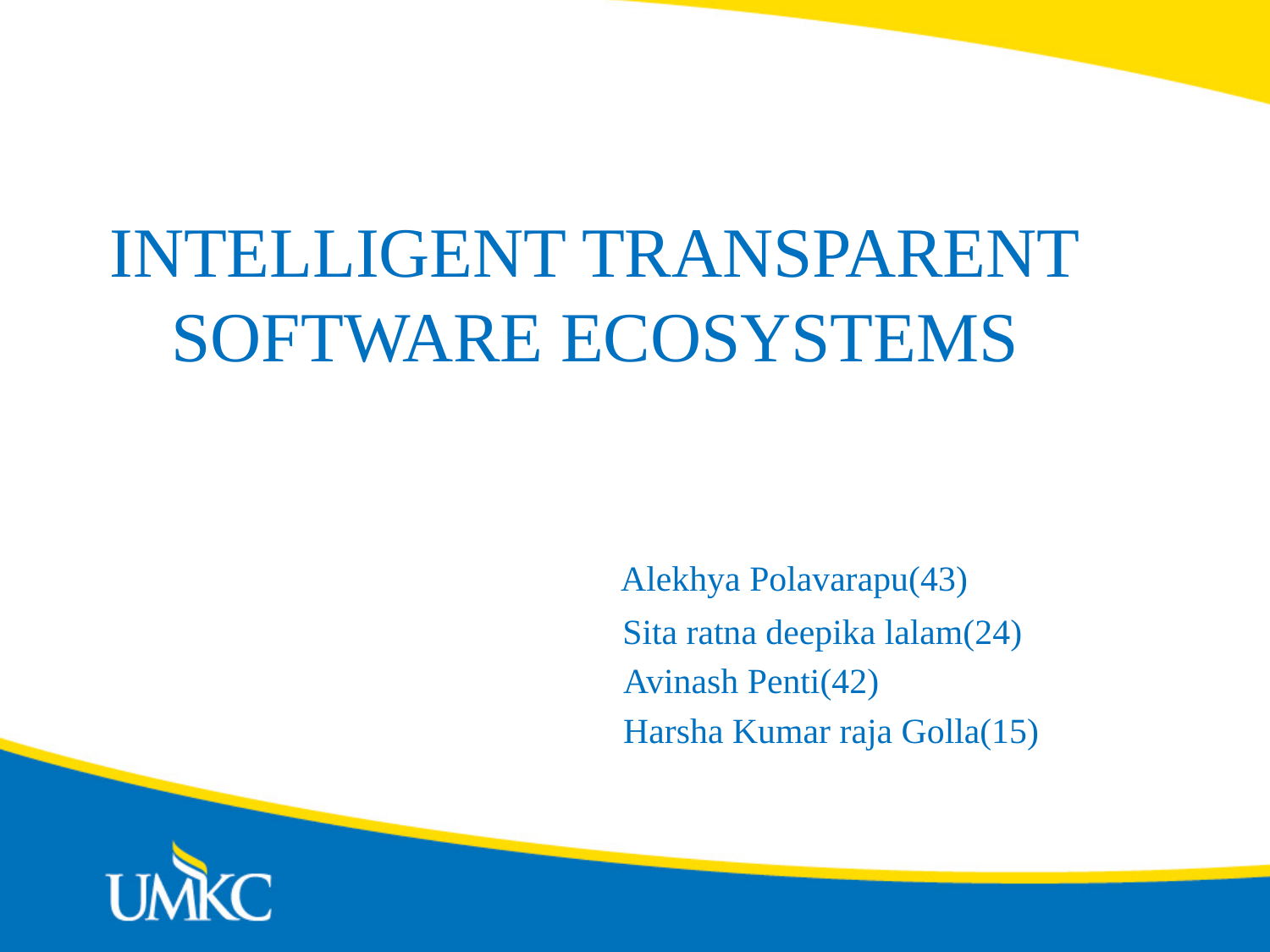

# INTELLIGENT TRANSPARENT SOFTWARE ECOSYSTEMS
                  Alekhya Polavarapu(43)
                                      Sita ratna deepika lalam(24)
                      Avinash Penti(42)
                                        Harsha Kumar raja Golla(15)